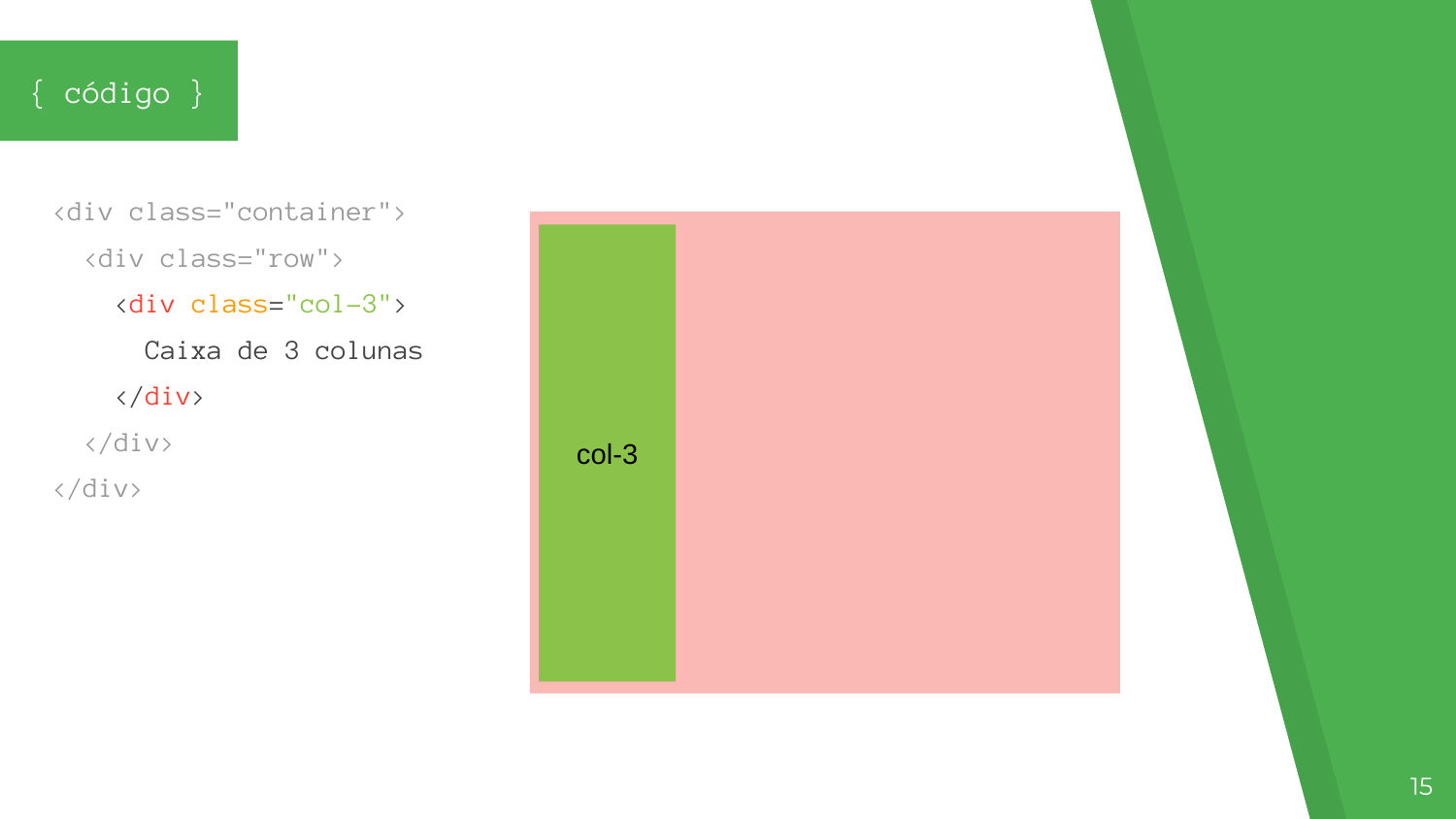

{ código }

<div class="container">
  <div class="row">
    <div class="col-3">
      Caixa de 3 colunas
    </div>
  </div>
</div>

col-3
15